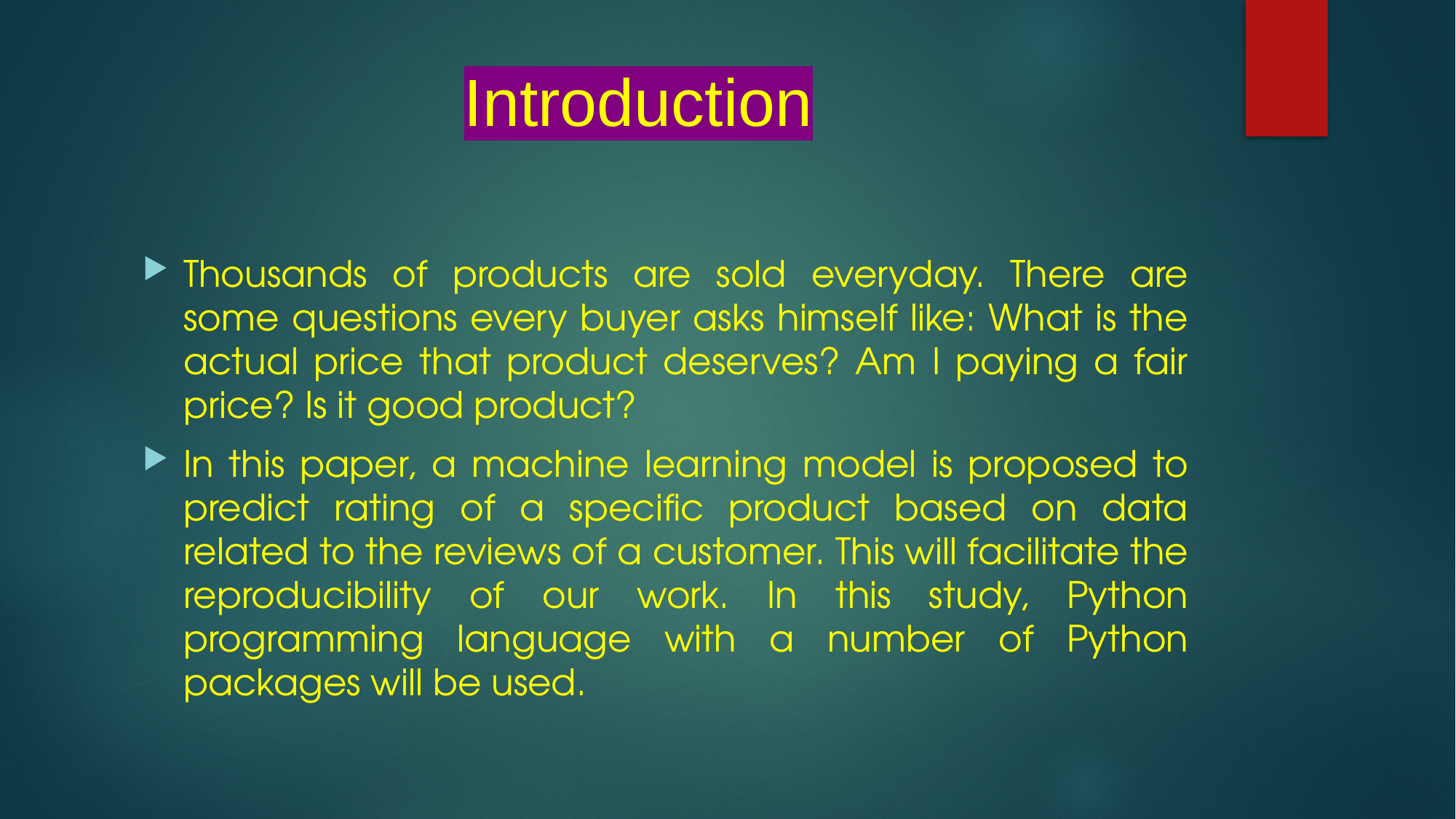

# Introduction
Thousands of products are sold everyday. There are some questions every buyer asks himself like: What is the actual price that product deserves? Am I paying a fair price? Is it good product?
In this paper, a machine learning model is proposed to predict rating of a specific product based on data related to the reviews of a customer. This will facilitate the reproducibility of our work. In this study, Python programming language with a number of Python packages will be used.